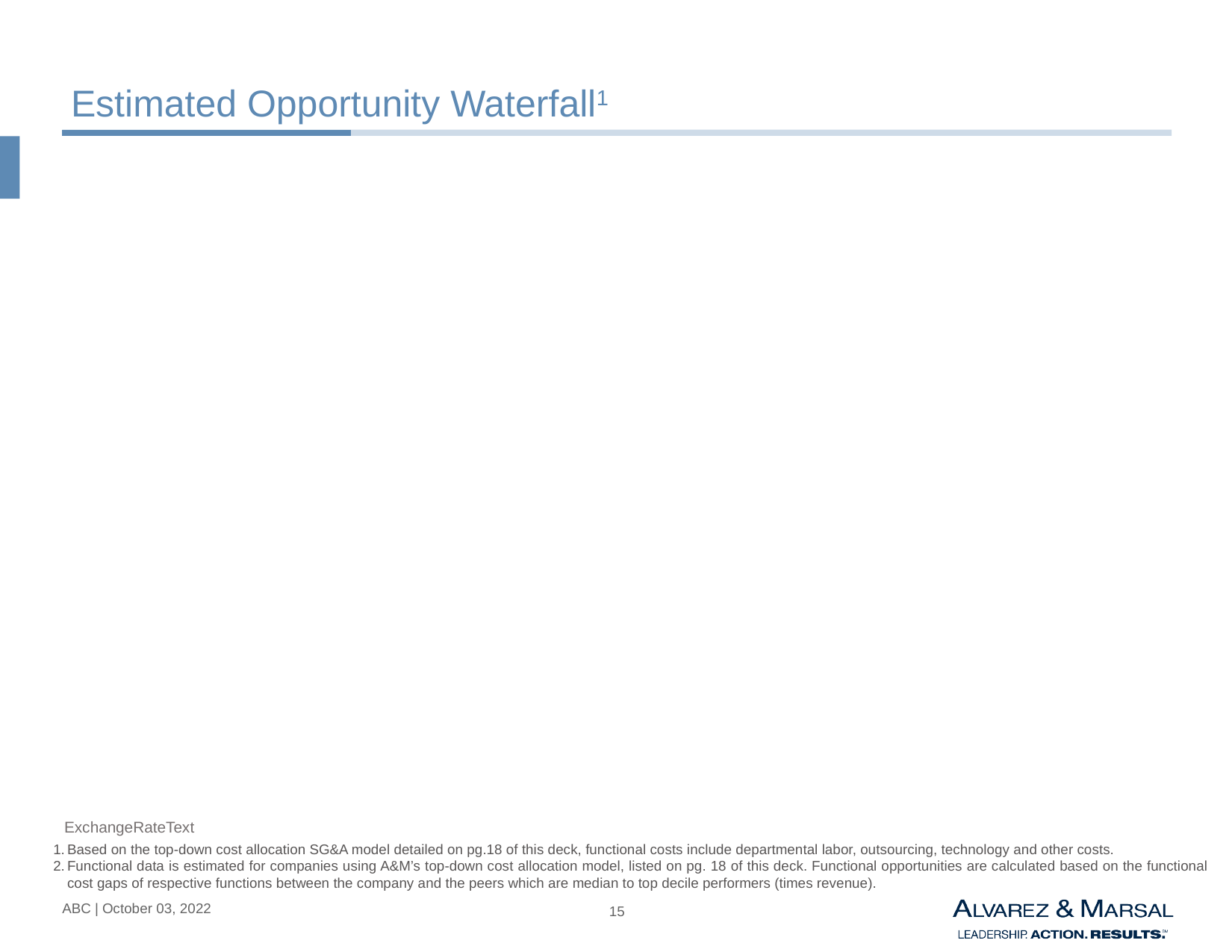

# Estimated Opportunity Waterfall1

ExchangeRateText
Based on the top-down cost allocation SG&A model detailed on pg.18 of this deck, functional costs include departmental labor, outsourcing, technology and other costs.
Functional data is estimated for companies using A&M’s top-down cost allocation model, listed on pg. 18 of this deck. Functional opportunities are calculated based on the functional cost gaps of respective functions between the company and the peers which are median to top decile performers (times revenue).